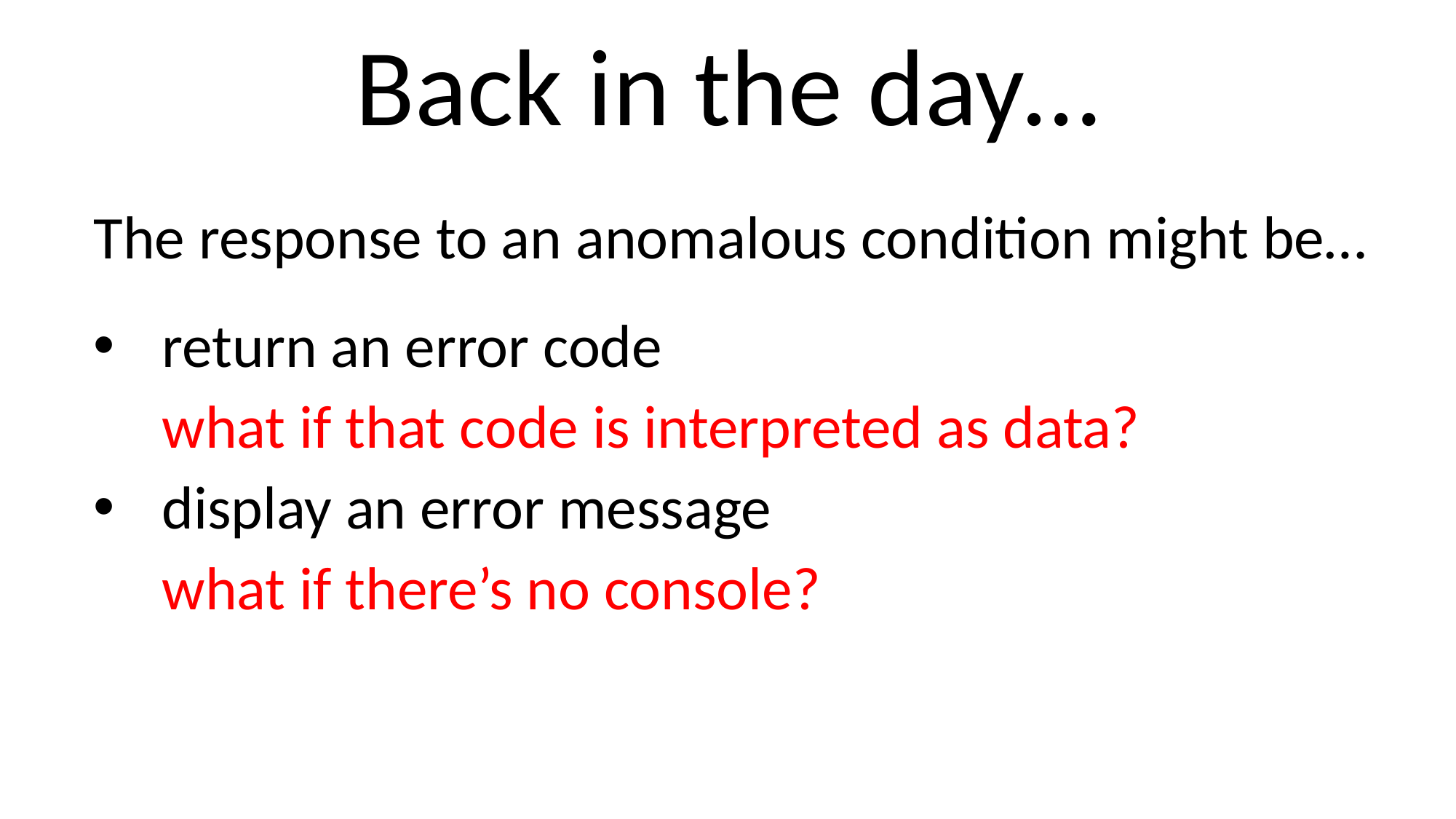

# Back in the day…
The response to an anomalous condition might be…

return an error code
     what if that code is interpreted as data?
display an error message
     what if there’s no console?